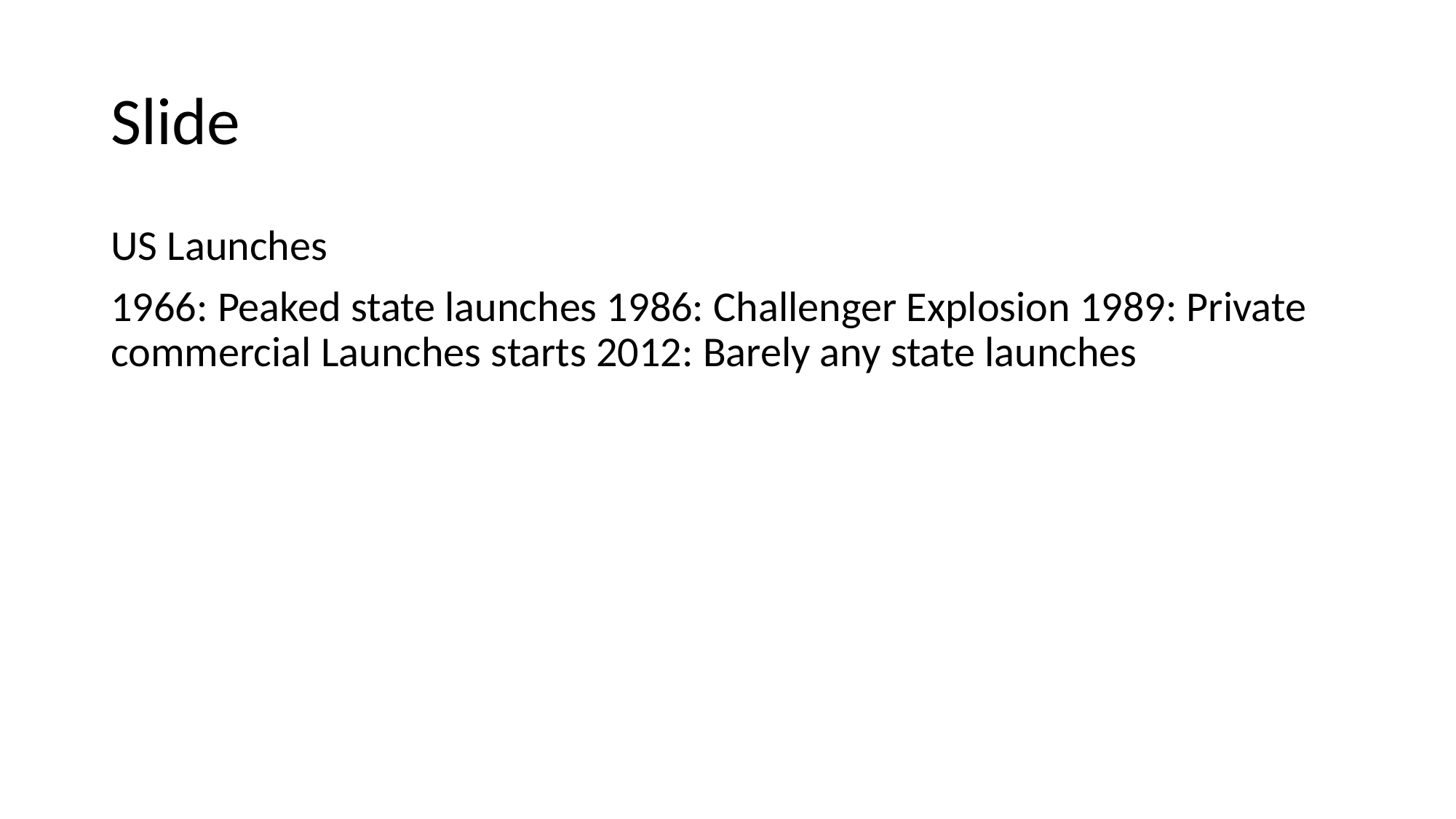

# Slide
US Launches
1966: Peaked state launches 1986: Challenger Explosion 1989: Private commercial Launches starts 2012: Barely any state launches